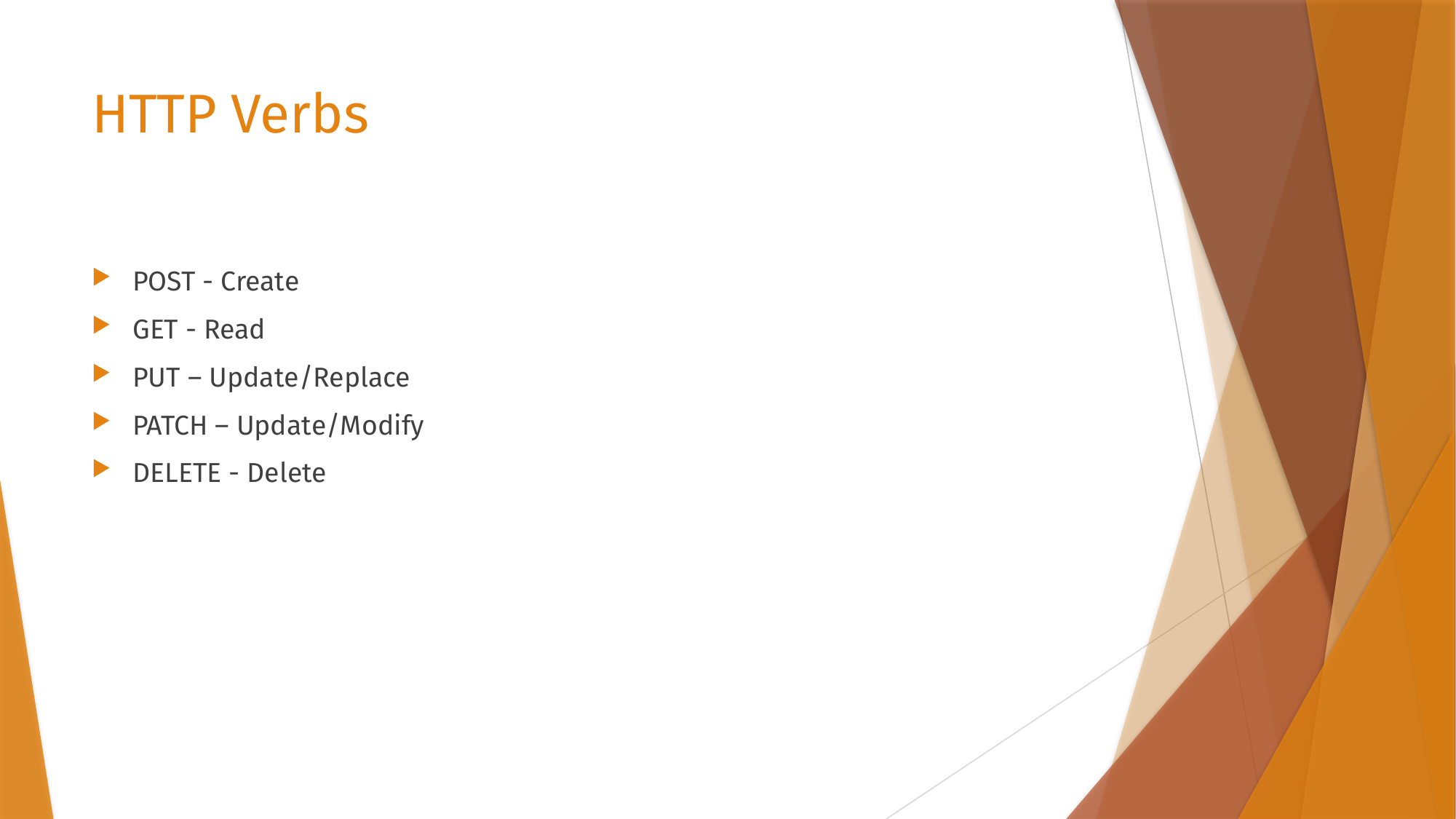

# HTTP Verbs
POST - Create
GET - Read
PUT – Update/Replace
PATCH – Update/Modify
DELETE - Delete